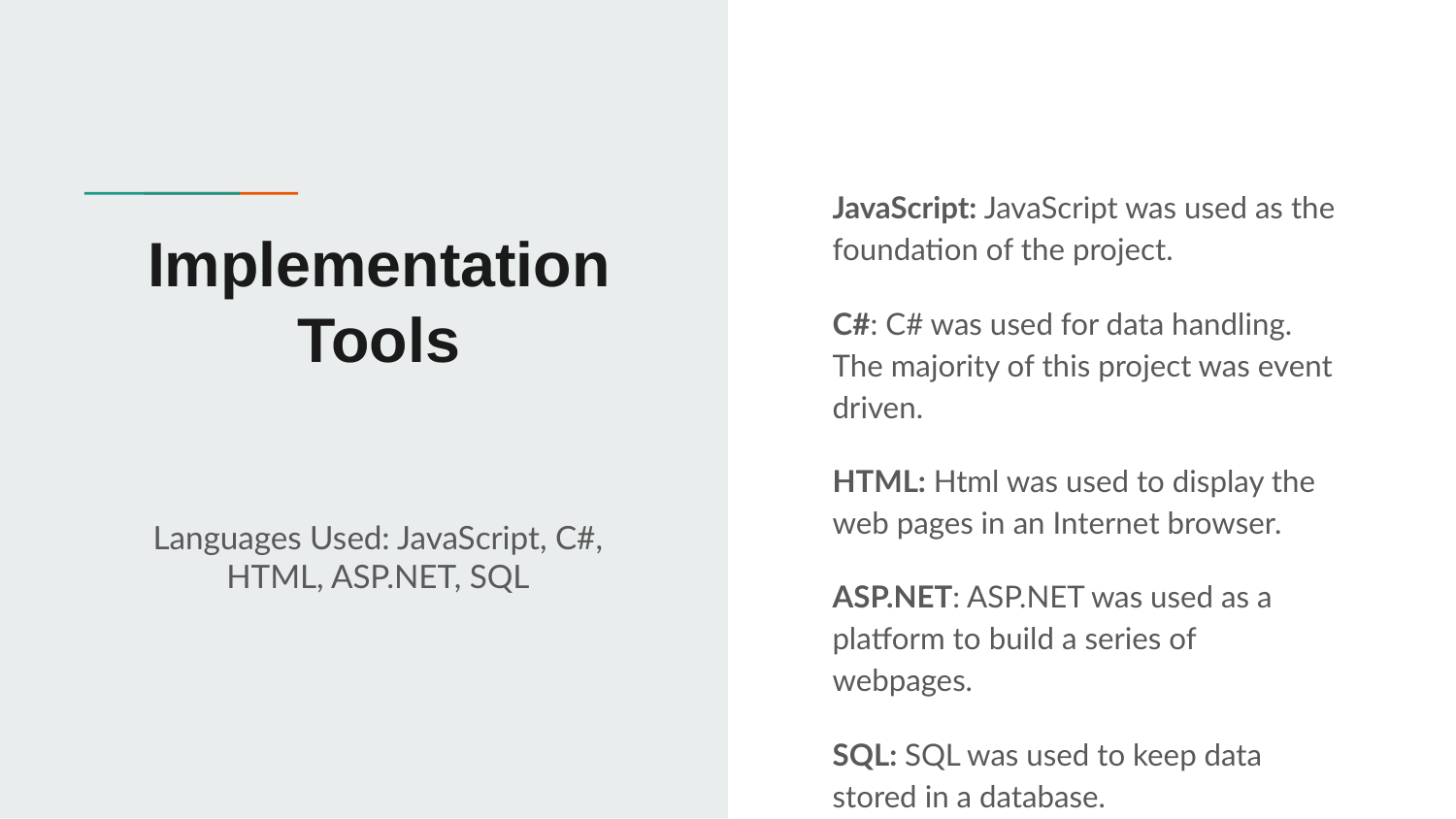

JavaScript: JavaScript was used as the foundation of the project.
C#: C# was used for data handling. The majority of this project was event driven.
HTML: Html was used to display the web pages in an Internet browser.
ASP.NET: ASP.NET was used as a platform to build a series of webpages.
SQL: SQL was used to keep data stored in a database.
# Implementation Tools
Languages Used: JavaScript, C#, HTML, ASP.NET, SQL